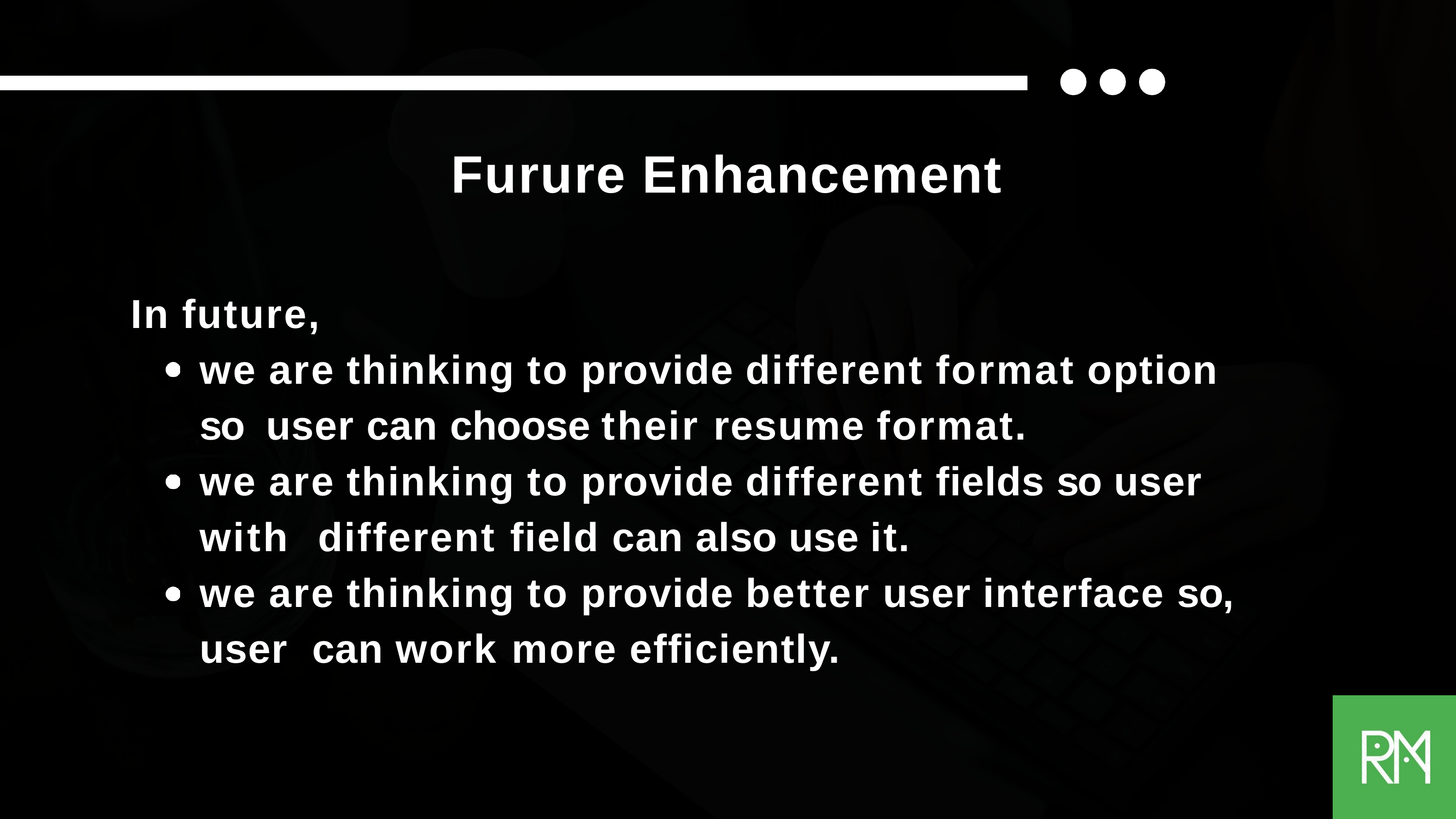

# Furure Enhancement
In future,
we are thinking to provide different format option so  user can choose their resume format.
we are thinking to provide different fields so user with  different field can also use it.
we are thinking to provide better user interface so, user  can work more efficiently.